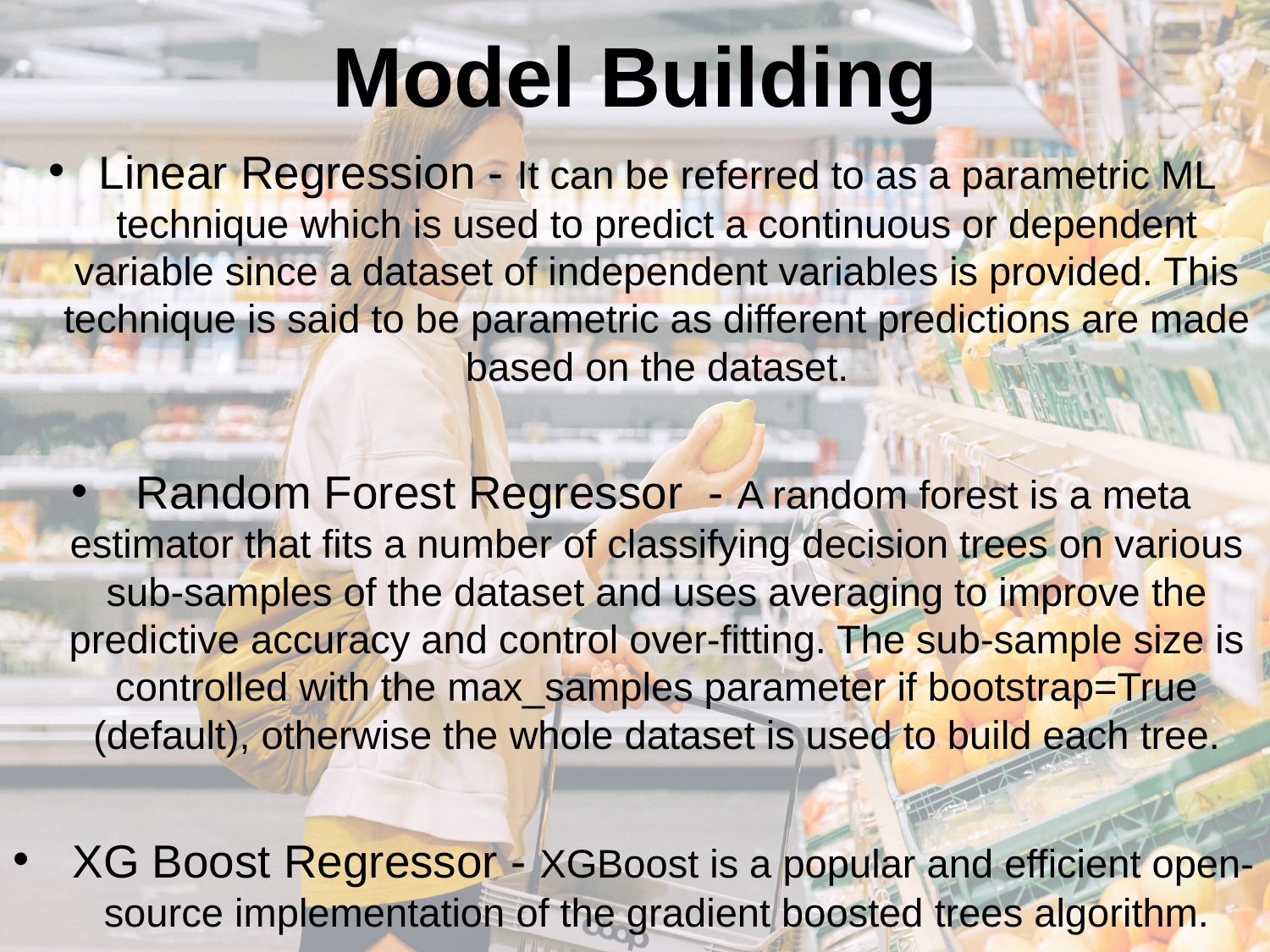

# Model Building
Linear Regression - It can be referred to as a parametric ML technique which is used to predict a continuous or dependent variable since a dataset of independent variables is provided. This technique is said to be parametric as different predictions are made based on the dataset.

 Random Forest Regressor  - A random forest is a meta estimator that fits a number of classifying decision trees on various sub-samples of the dataset and uses averaging to improve the predictive accuracy and control over-fitting. The sub-sample size is controlled with the max_samples parameter if bootstrap=True (default), otherwise the whole dataset is used to build each tree.

 XG Boost Regressor - XGBoost is a popular and efficient open-source implementation of the gradient boosted trees algorithm.